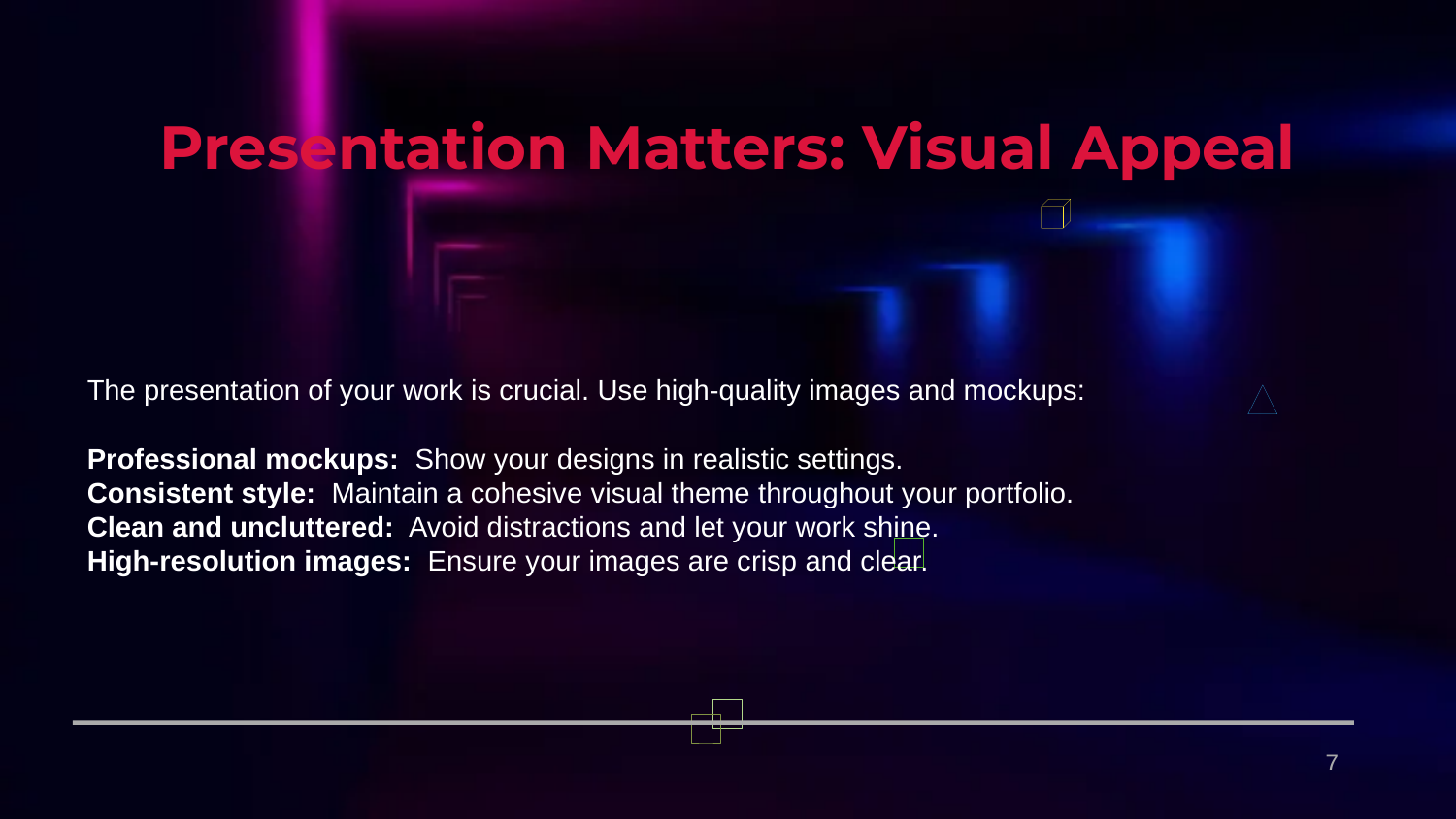

Presentation Matters: Visual Appeal

The presentation of your work is crucial. Use high-quality images and mockups:

Professional mockups:  Show your designs in realistic settings.
Consistent style:  Maintain a cohesive visual theme throughout your portfolio.
Clean and uncluttered:  Avoid distractions and let your work shine.
High-resolution images:  Ensure your images are crisp and clear.

7